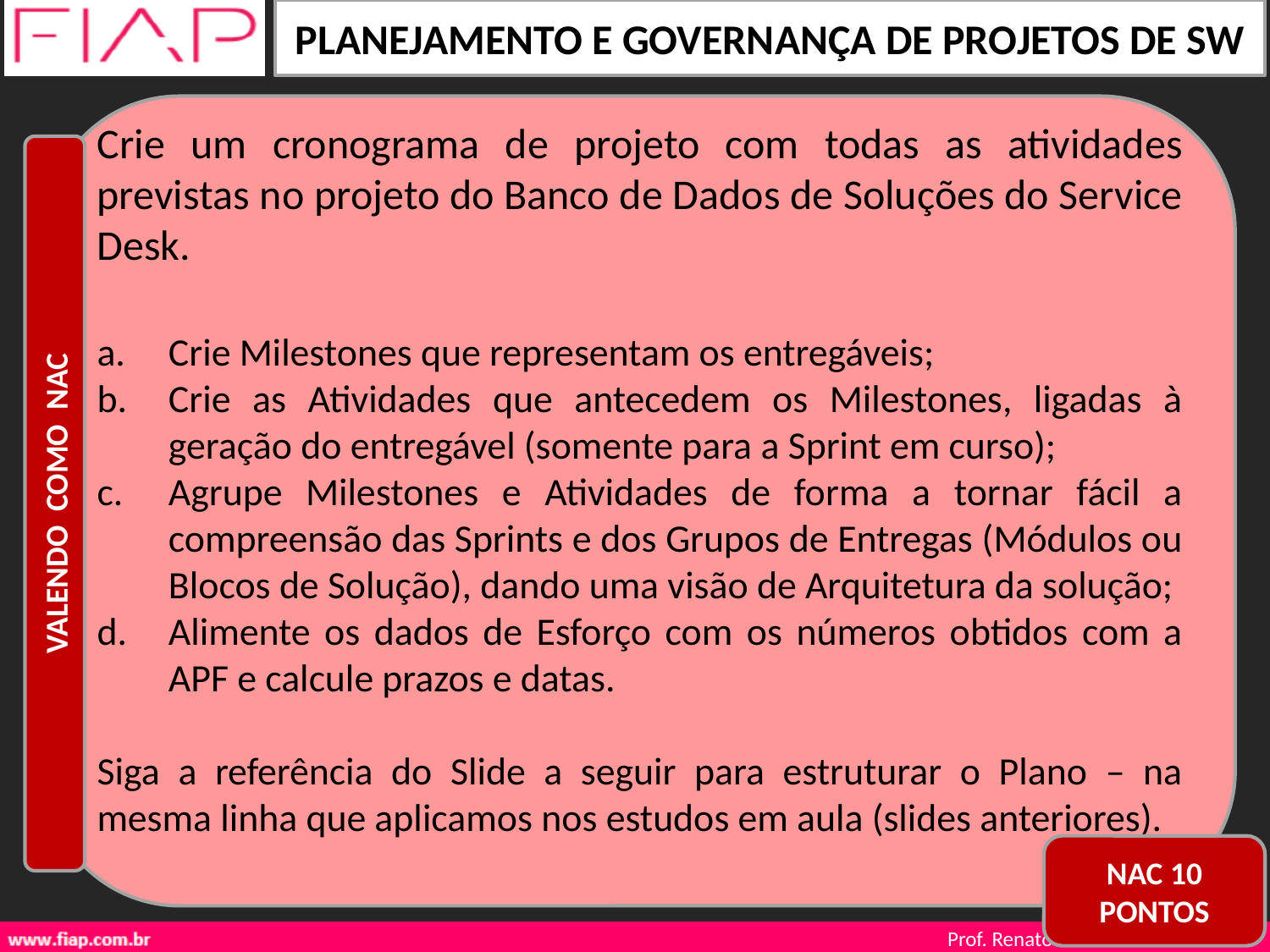

Crie um cronograma de projeto com todas as atividades previstas no projeto do Banco de Dados de Soluções do Service Desk.

Crie Milestones que representam os entregáveis;
Crie as Atividades que antecedem os Milestones, ligadas à geração do entregável (somente para a Sprint em curso);
Agrupe Milestones e Atividades de forma a tornar fácil a compreensão das Sprints e dos Grupos de Entregas (Módulos ou Blocos de Solução), dando uma visão de Arquitetura da solução;
Alimente os dados de Esforço com os números obtidos com a APF e calcule prazos e datas.

Siga a referência do Slide a seguir para estruturar o Plano – na mesma linha que aplicamos nos estudos em aula (slides anteriores).

VALENDO  COMO  NAC
NAC 10 PONTOS